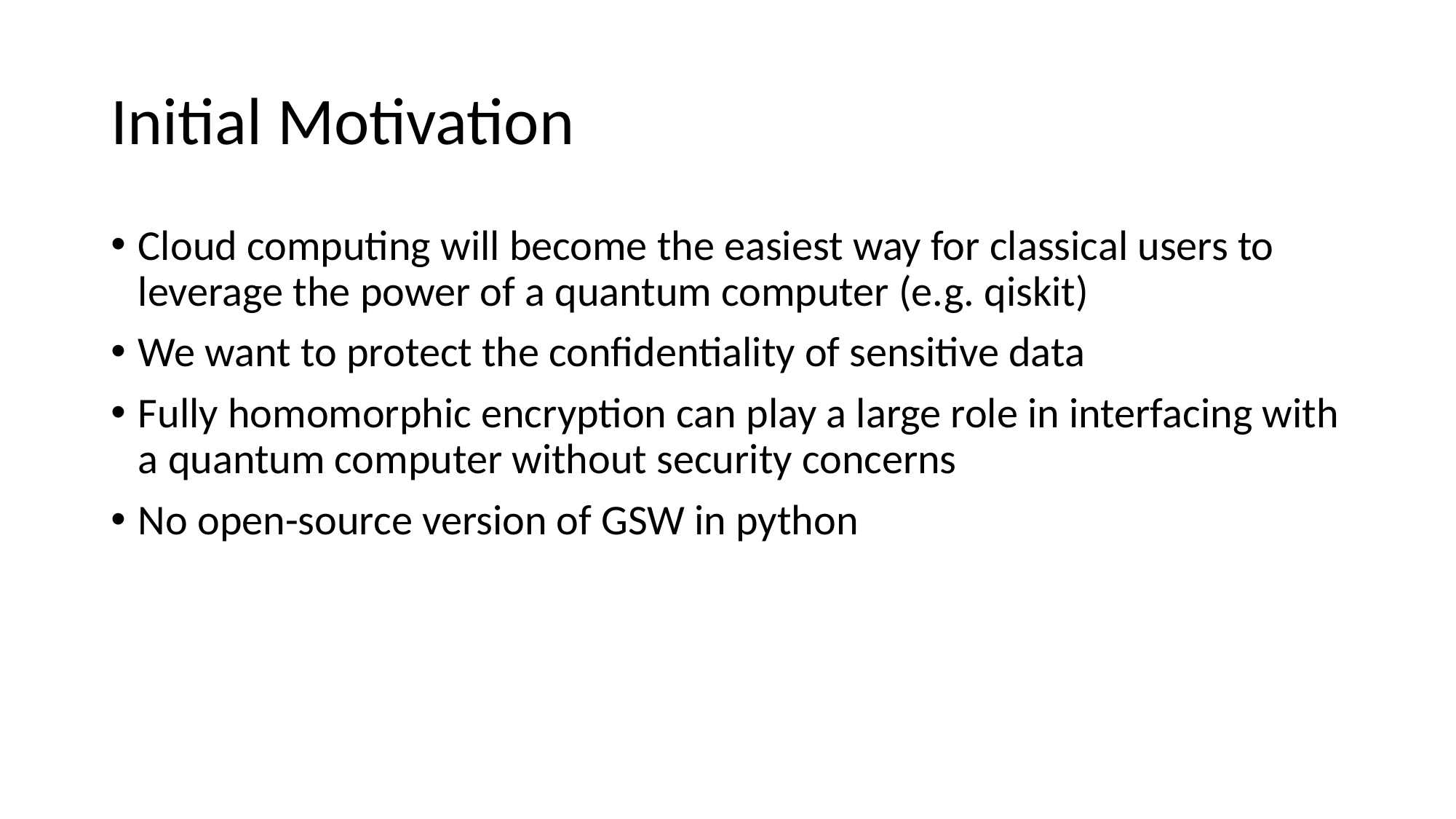

# Initial Motivation
Cloud computing will become the easiest way for classical users to leverage the power of a quantum computer (e.g. qiskit)
We want to protect the confidentiality of sensitive data
Fully homomorphic encryption can play a large role in interfacing with a quantum computer without security concerns
No open-source version of GSW in python